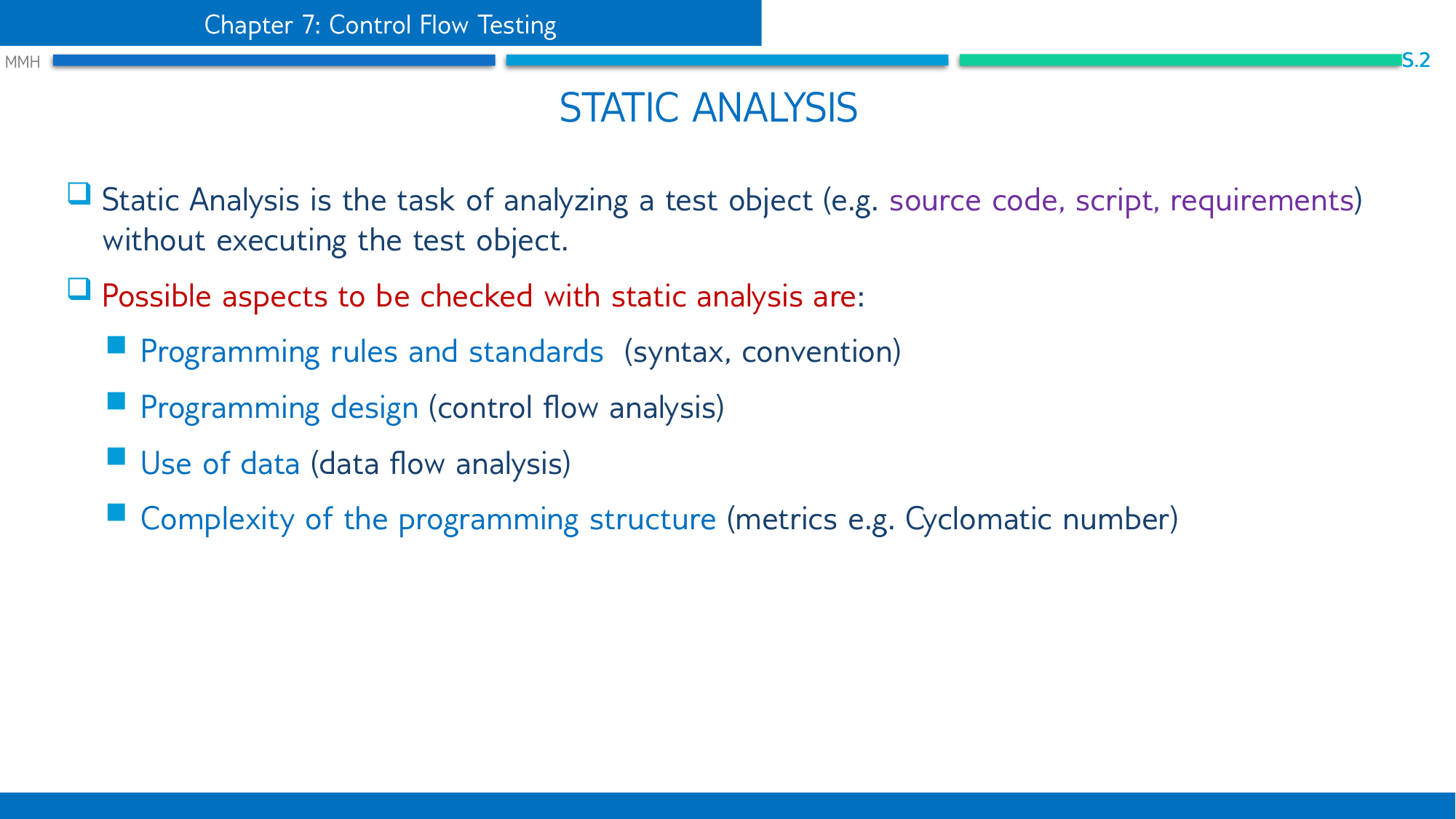

Chapter 7: Control Flow Testing
 S.2
  MMH
Static analysis
Static Analysis is the task of analyzing a test object (e.g. source code, script, requirements) without executing the test object.
Possible aspects to be checked with static analysis are:
Programming rules and standards  (syntax, convention)
Programming design (control flow analysis)
Use of data (data flow analysis)
Complexity of the programming structure (metrics e.g. Cyclomatic number)